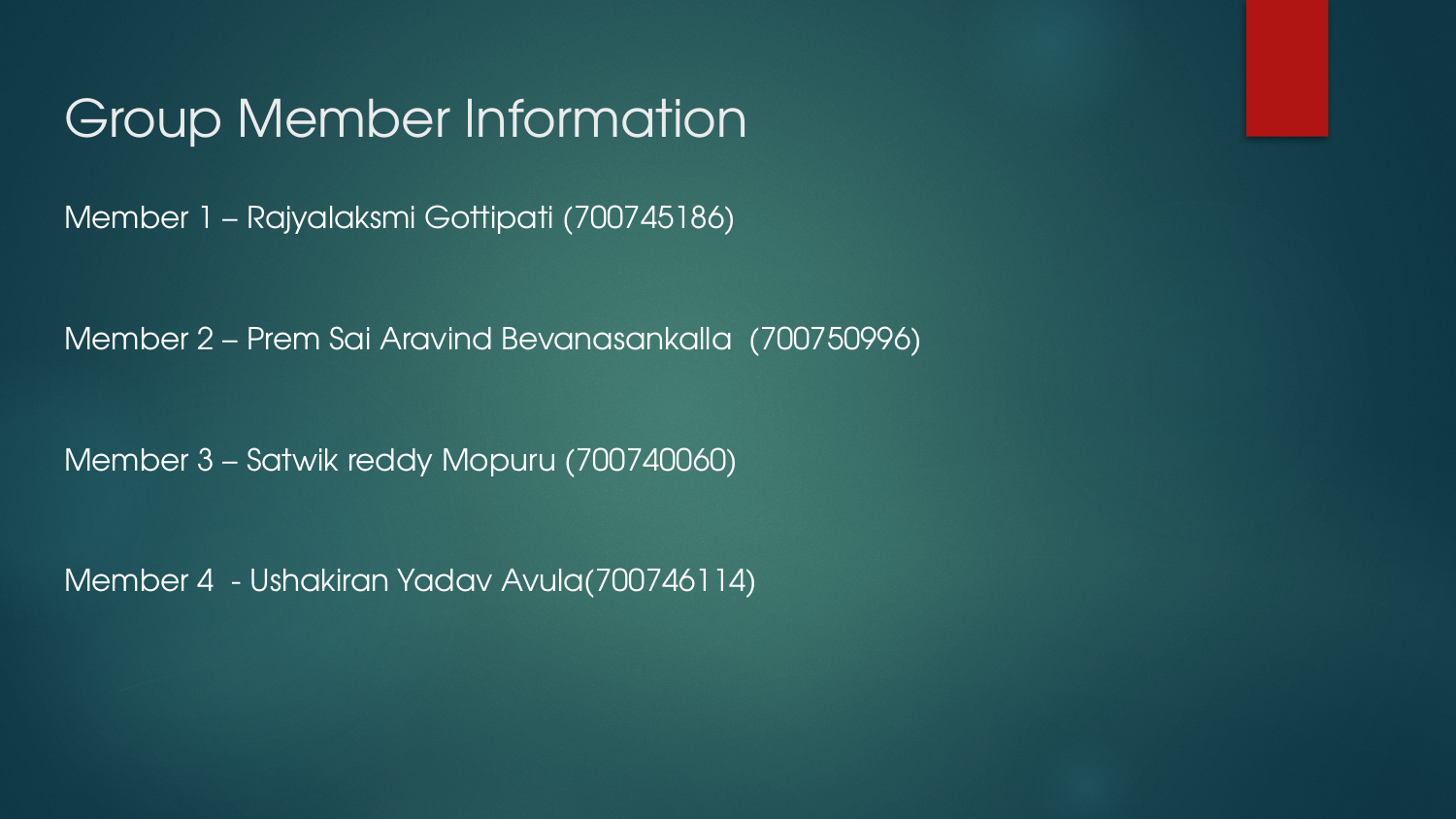

# Group Member Information
Member 1 – Rajyalaksmi Gottipati (700745186)

Member 2 – Prem Sai Aravind Bevanasankalla  (700750996)

Member 3 – Satwik reddy Mopuru (700740060)

Member 4  - Ushakiran Yadav Avula(700746114)